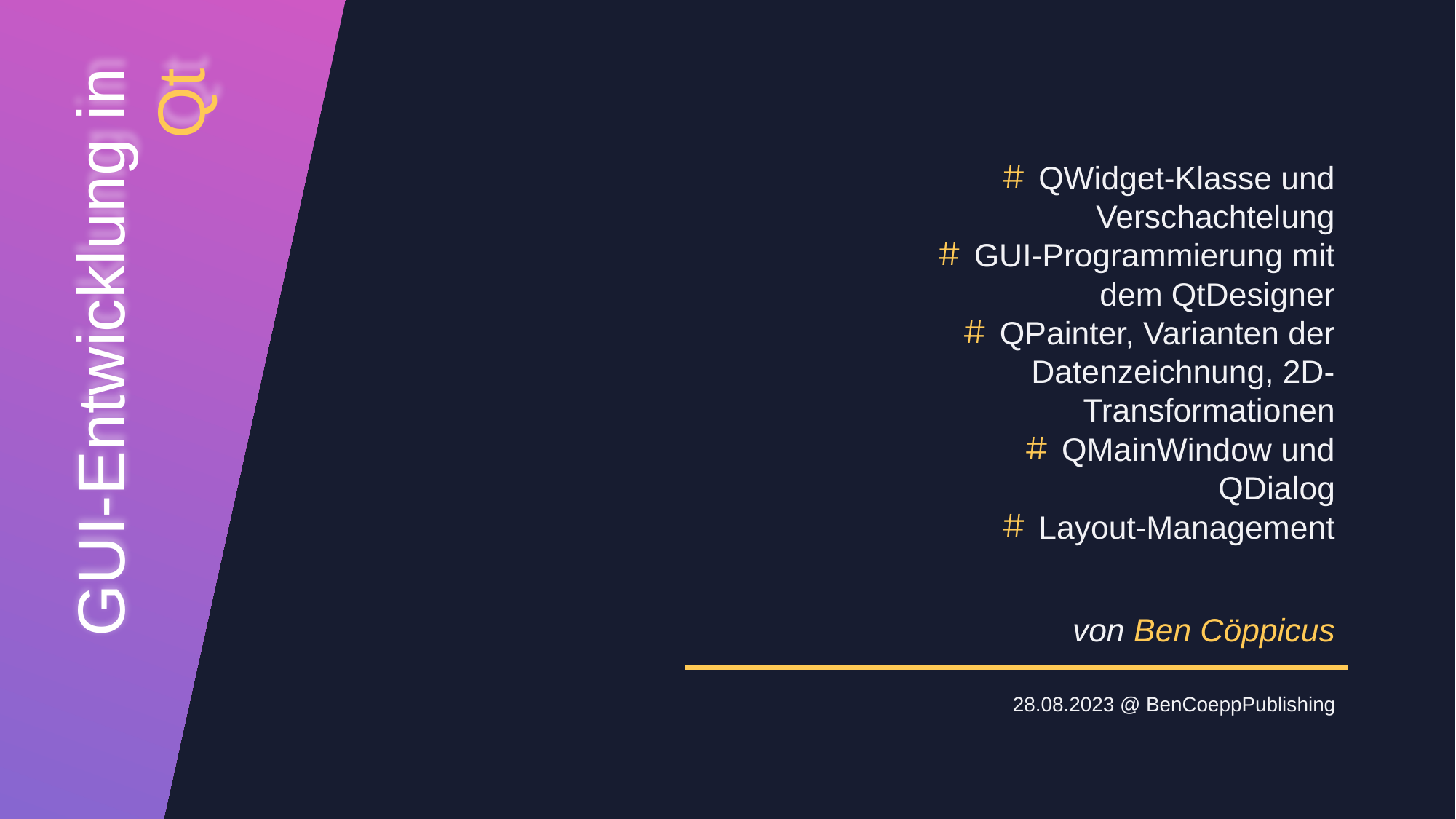

QWidget-Klasse und Verschachtelung
GUI-Programmierung mit dem QtDesigner
QPainter, Varianten der Datenzeichnung, 2D-Transformationen
QMainWindow und QDialog
Layout-Management
GUI-Entwicklung in
Qt
von Ben Cöppicus
28.08.2023 @ BenCoeppPublishing